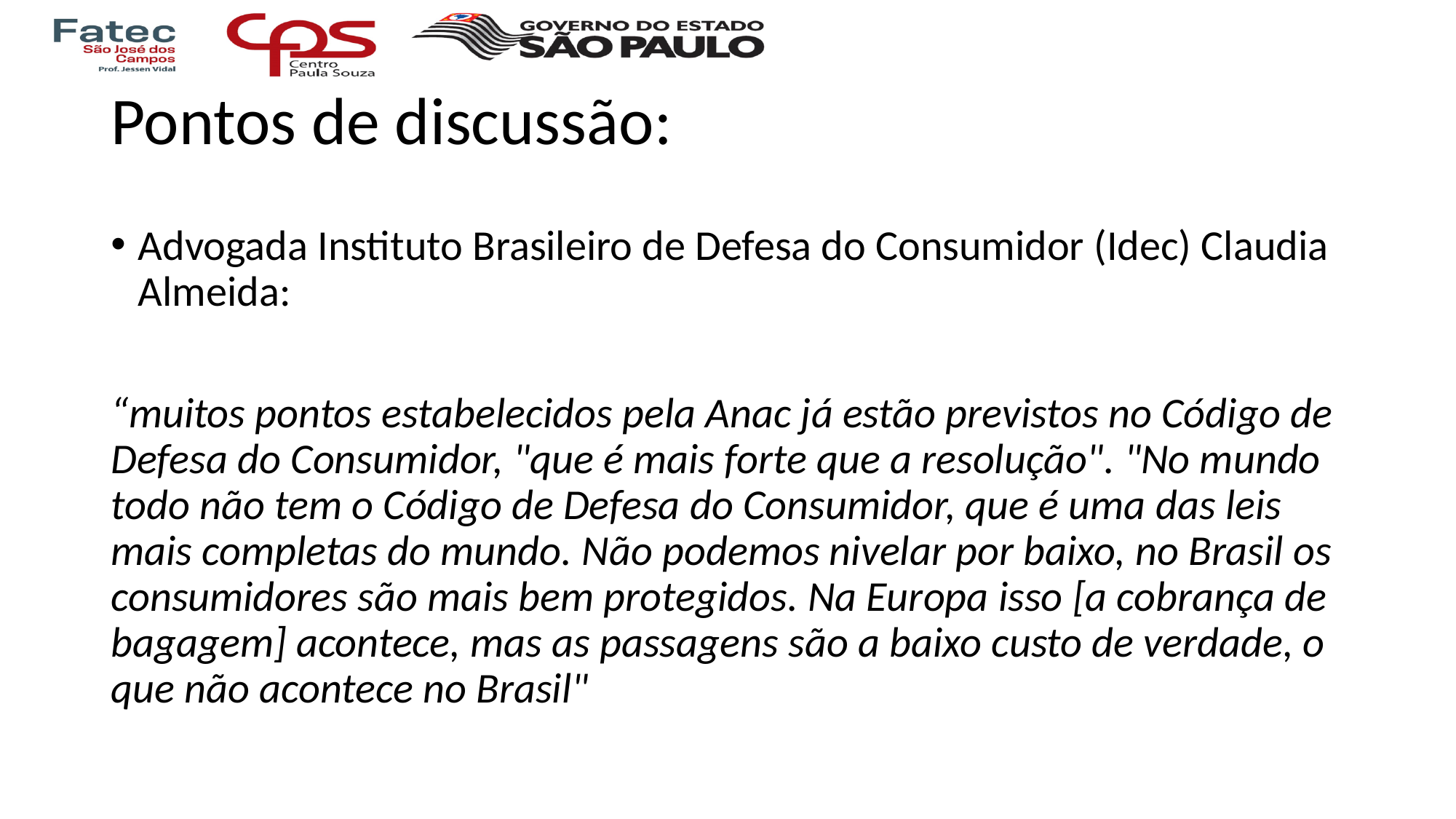

# Pontos de discussão:
Advogada Instituto Brasileiro de Defesa do Consumidor (Idec) Claudia Almeida:

“muitos pontos estabelecidos pela Anac já estão previstos no Código de Defesa do Consumidor, "que é mais forte que a resolução". "No mundo todo não tem o Código de Defesa do Consumidor, que é uma das leis mais completas do mundo. Não podemos nivelar por baixo, no Brasil os consumidores são mais bem protegidos. Na Europa isso [a cobrança de bagagem] acontece, mas as passagens são a baixo custo de verdade, o que não acontece no Brasil"